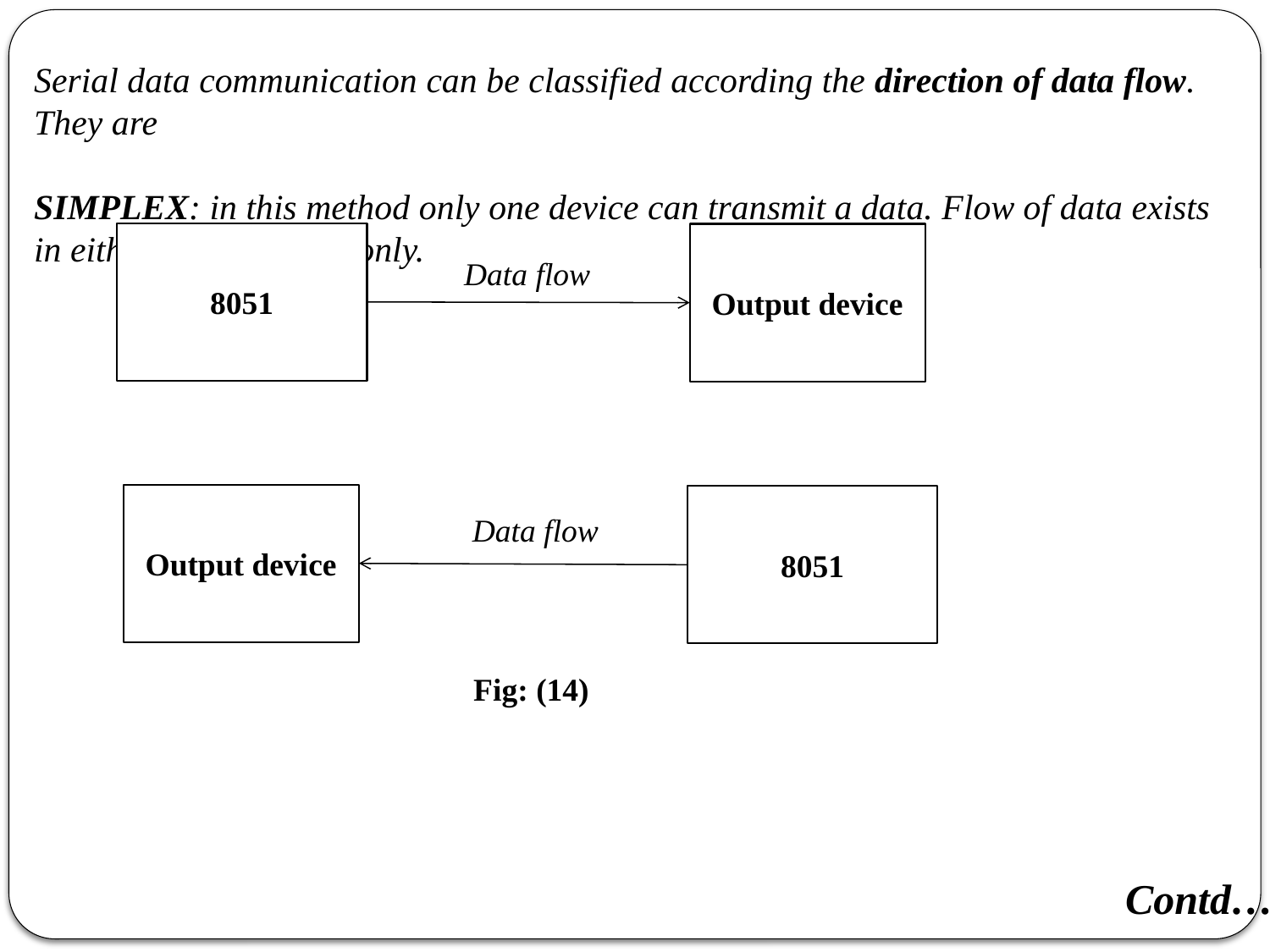

Serial data communication can be classified according the direction of data flow. They are

SIMPLEX: in this method only one device can transmit a data. Flow of data exists in either one direction only.

8051
Output device
Data flow
Output device
8051
Data flow
Fig: (14)
Contd….